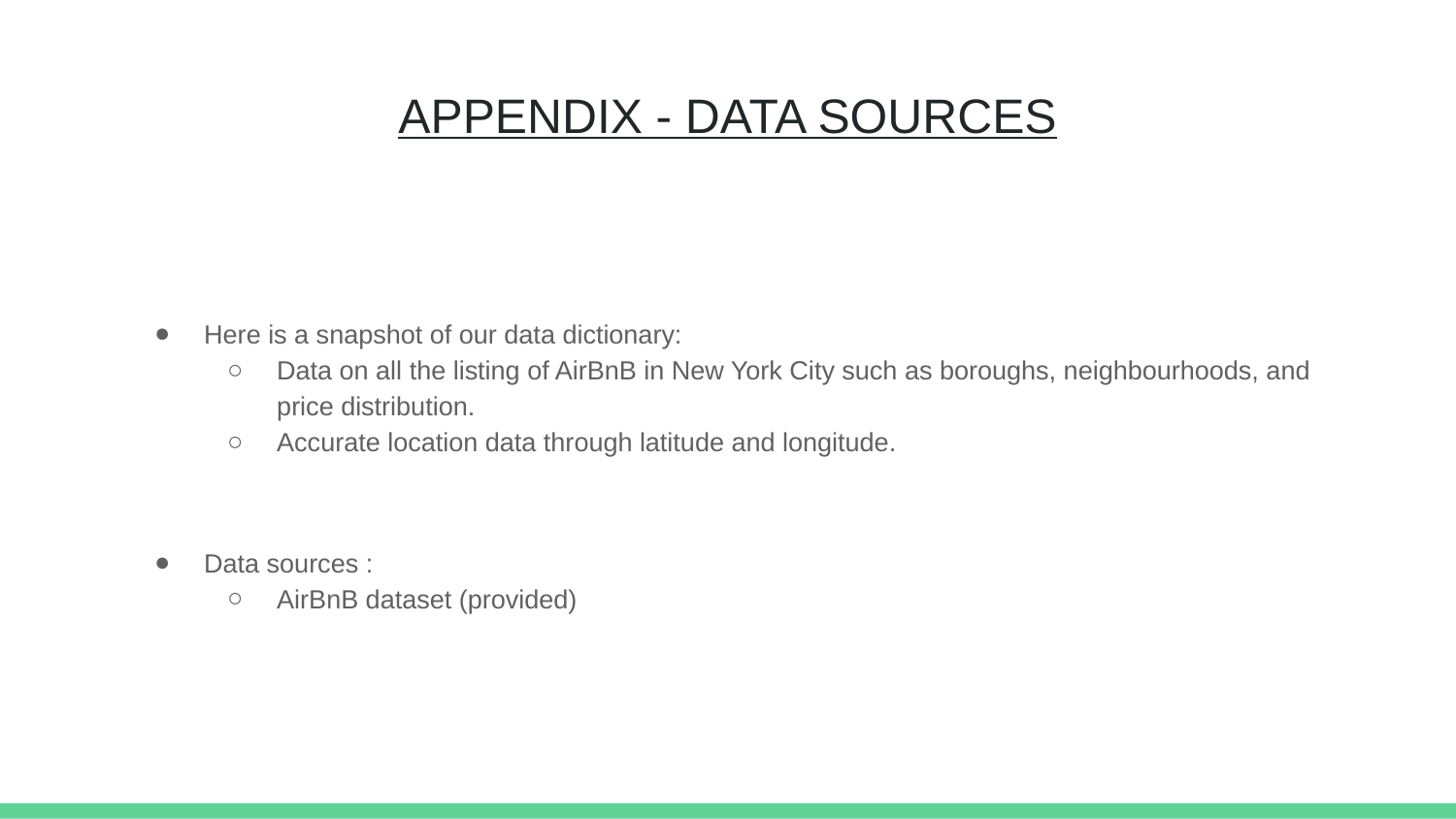

# APPENDIX - DATA SOURCES

Here is a snapshot of our data dictionary:
Data on all the listing of AirBnB in New York City such as boroughs, neighbourhoods, and price distribution.
Accurate location data through latitude and longitude.

Data sources :
AirBnB dataset (provided)